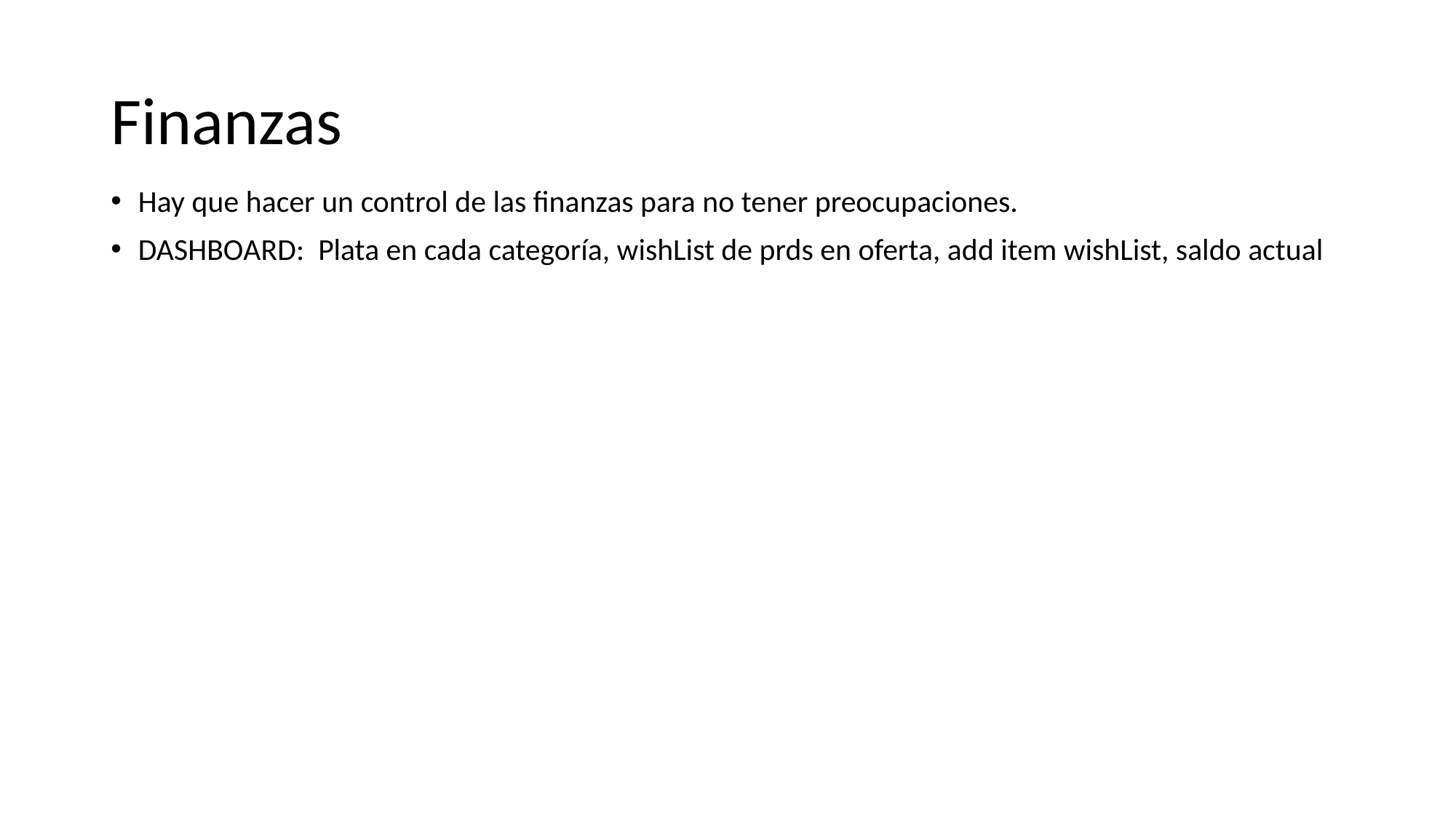

# Finanzas
Hay que hacer un control de las finanzas para no tener preocupaciones.
DASHBOARD:  Plata en cada categoría, wishList de prds en oferta, add item wishList, saldo actual